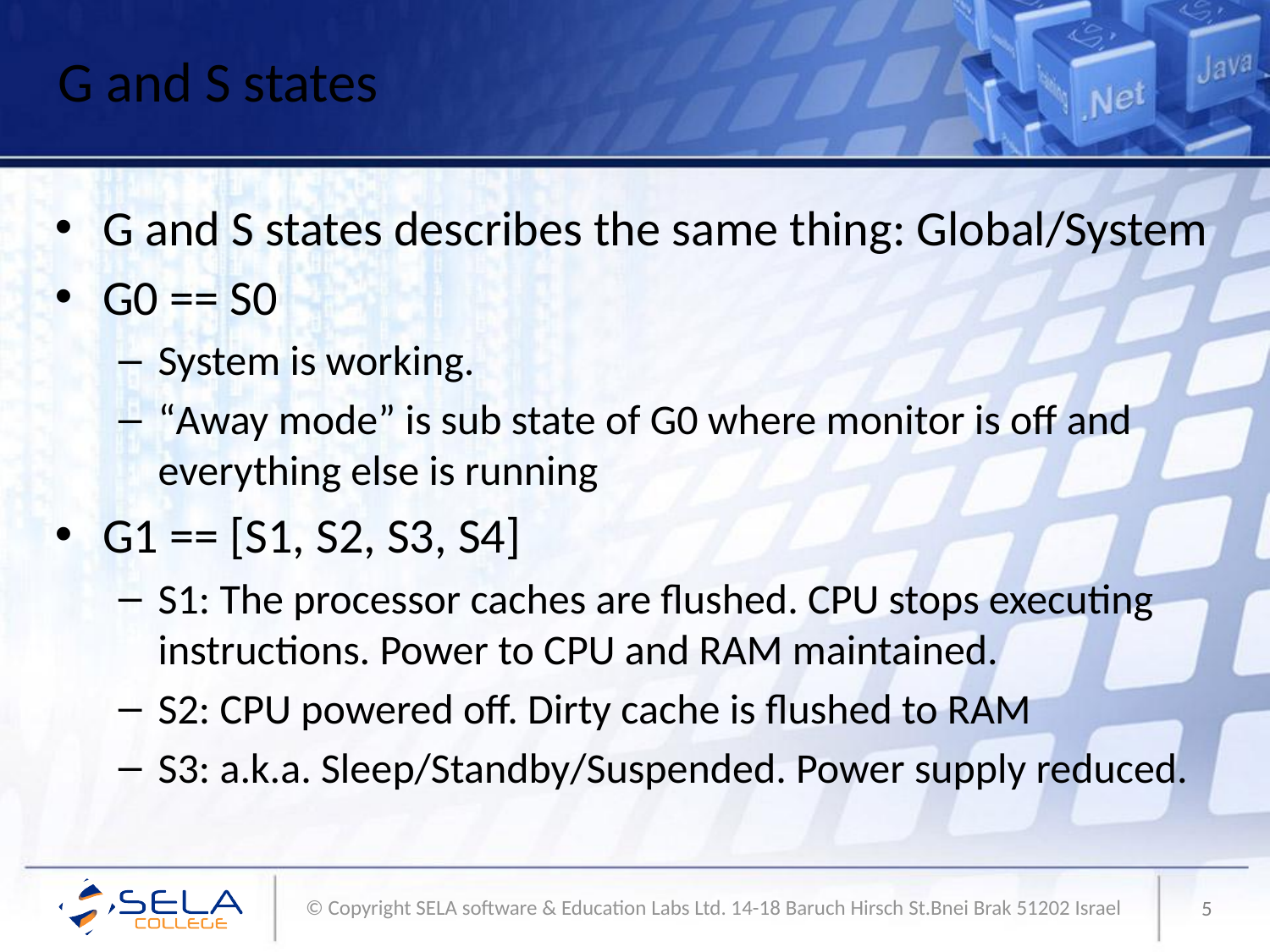

# G and S states
G and S states describes the same thing: Global/System
G0 == S0
System is working.
“Away mode” is sub state of G0 where monitor is off and everything else is running
G1 == [S1, S2, S3, S4]
S1: The processor caches are flushed. CPU stops executing instructions. Power to CPU and RAM maintained.
S2: CPU powered off. Dirty cache is flushed to RAM
S3: a.k.a. Sleep/Standby/Suspended. Power supply reduced.

5
© Copyright SELA software & Education Labs Ltd. 14-18 Baruch Hirsch St.Bnei Brak 51202 Israel